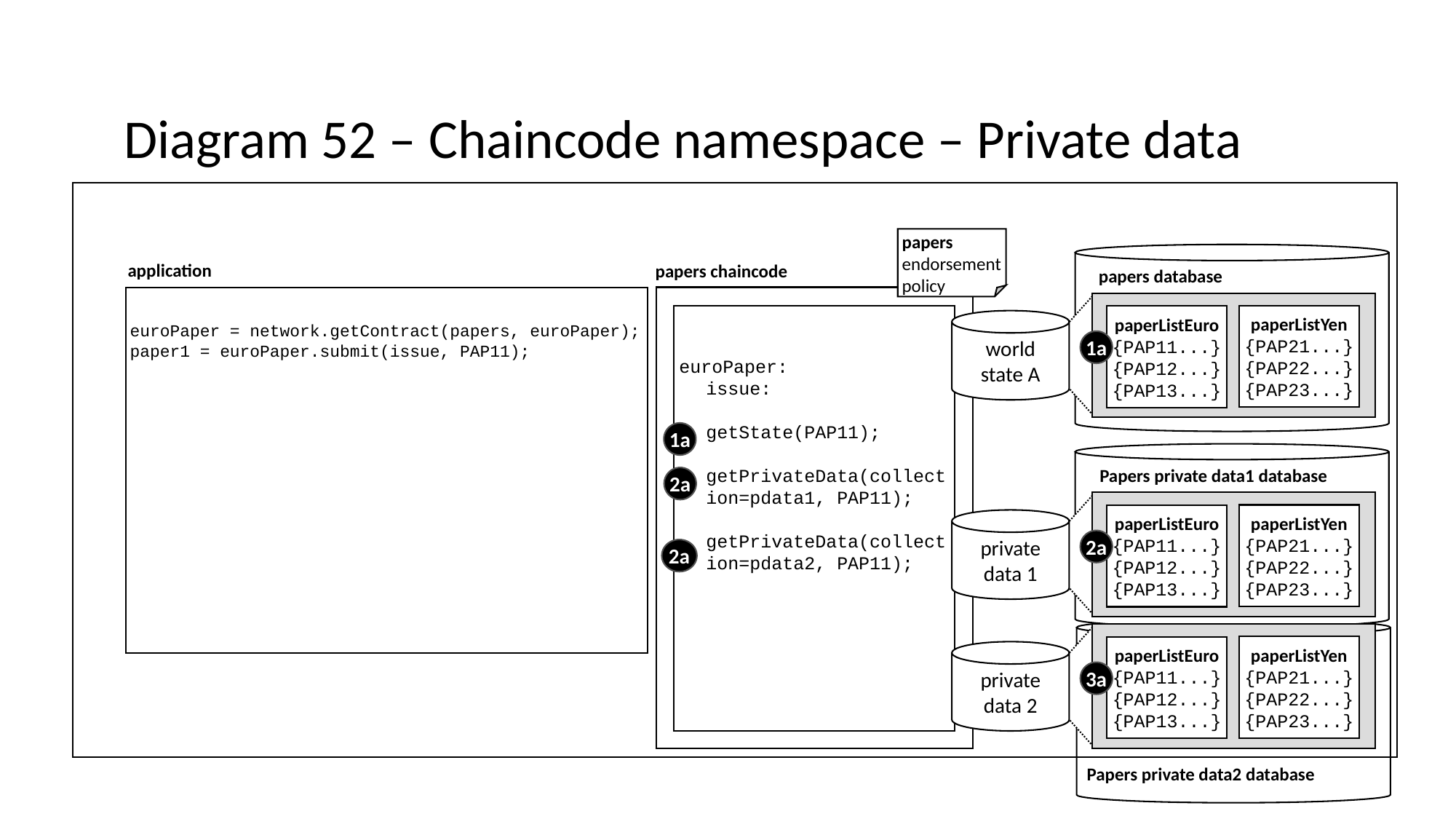

Diagram 52 – Chaincode namespace – Private data

papers
endorsement
policy

papers database

paperListYen
{PAP21...}
{PAP22...}
{PAP23...}
paperListEuro
{PAP11...}
{PAP12...}
{PAP13...}
1a
world
state A

application
papers chaincode

euroPaper = network.getContract(papers, euroPaper);
paper1 = euroPaper.submit(issue, PAP11);

euroPaper:
issue:

getState(PAP11);

getPrivateData(collection=pdata1, PAP11);

getPrivateData(collection=pdata2, PAP11);

1a

Papers private data1 database
2a

paperListYen
{PAP21...}
{PAP22...}
{PAP23...}
paperListEuro
{PAP11...}
{PAP12...}
{PAP13...}
2a
private
data 1

2a

paperListYen
{PAP21...}
{PAP22...}
{PAP23...}
paperListEuro
{PAP11...}
{PAP12...}
{PAP13...}
3a
private
data 2

Papers private data2 database